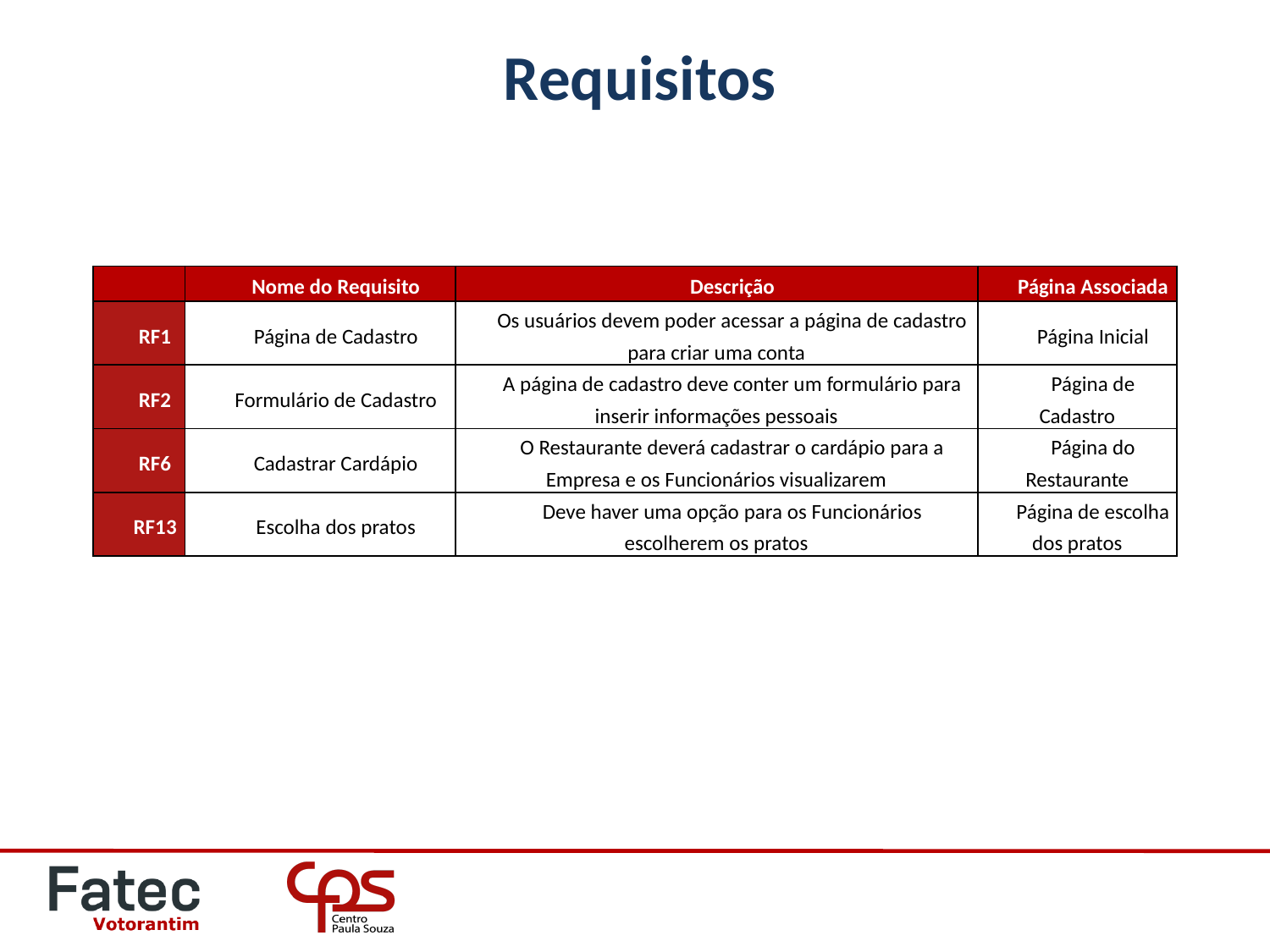

# Requisitos
|  | Nome do Requisito | Descrição | Página Associada |
| --- | --- | --- | --- |
| RF1 | Página de Cadastro | Os usuários devem poder acessar a página de cadastro para criar uma conta | Página Inicial |
| RF2 | Formulário de Cadastro | A página de cadastro deve conter um formulário para inserir informações pessoais | Página de Cadastro |
| RF6 | Cadastrar Cardápio | O Restaurante deverá cadastrar o cardápio para a Empresa e os Funcionários visualizarem | Página do Restaurante |
| RF13 | Escolha dos pratos | Deve haver uma opção para os Funcionários escolherem os pratos | Página de escolha dos pratos |